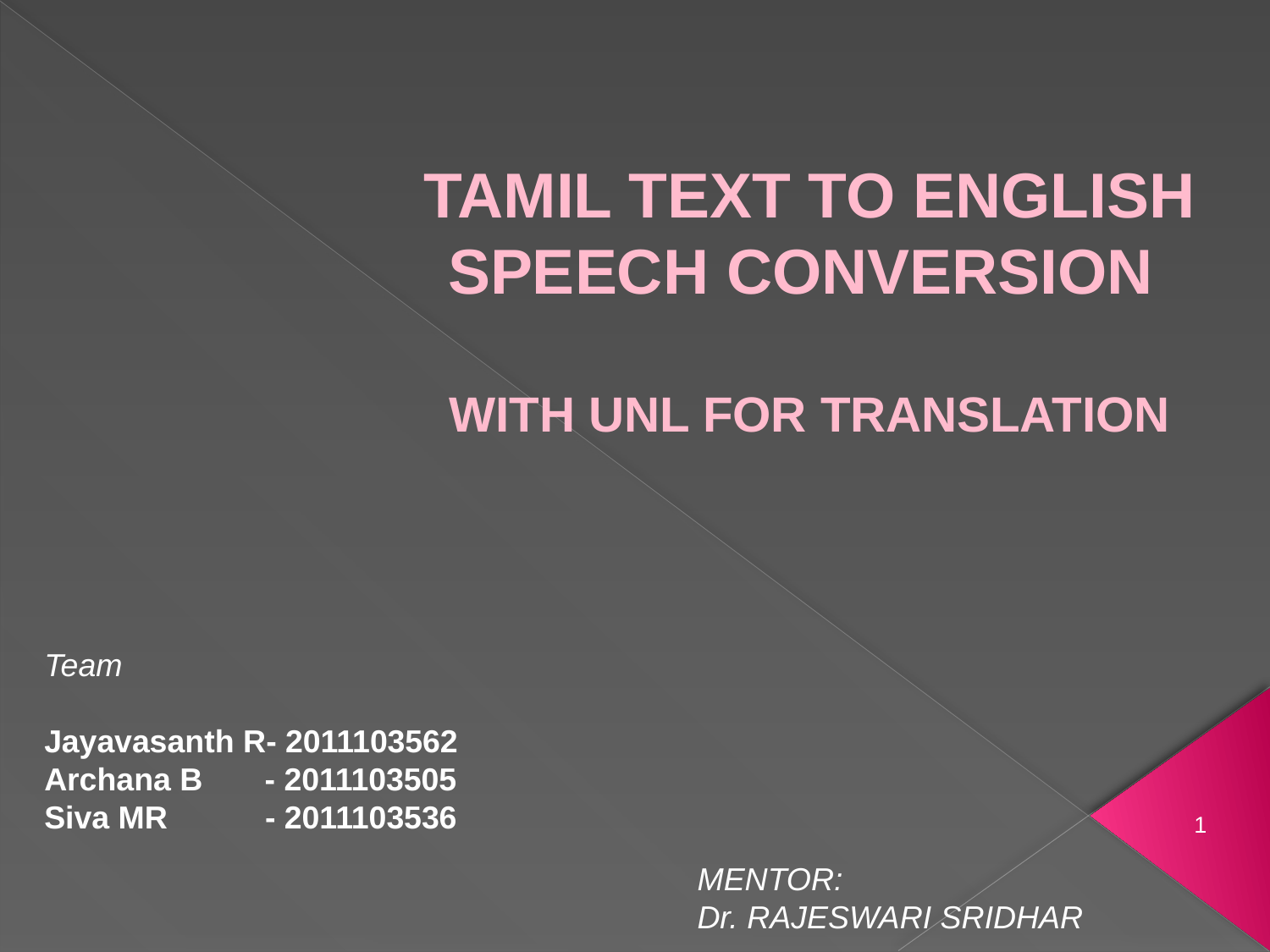

TAMIL TEXT TO ENGLISH SPEECH CONVERSION

WITH UNL FOR TRANSLATION

Team

Jayavasanth R- 2011103562
Archana B       - 2011103505
Siva MR           - 2011103536

1
MENTOR:
Dr. RAJESWARI SRIDHAR